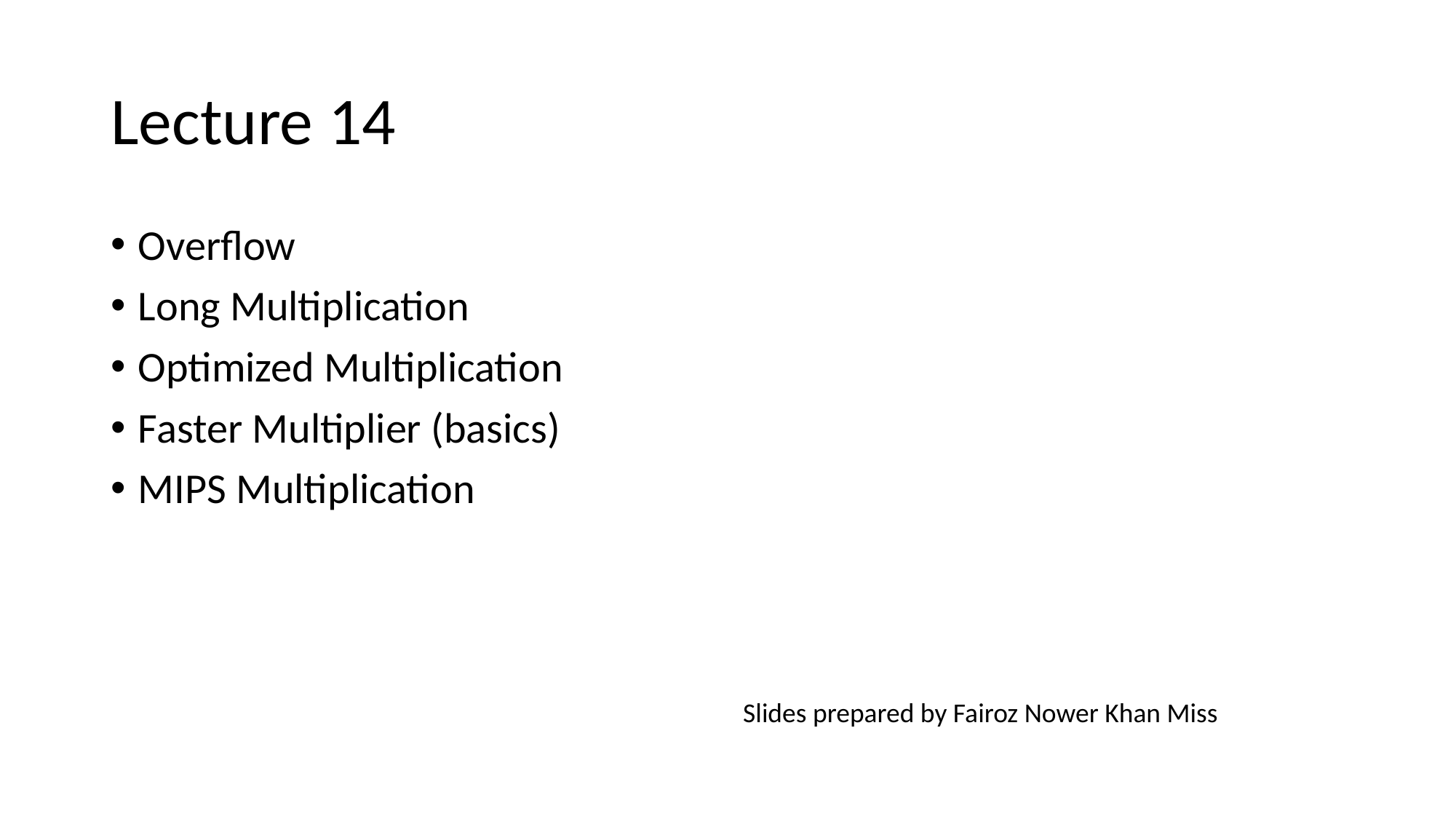

# Lecture 14
Overflow
Long Multiplication
Optimized Multiplication
Faster Multiplier (basics)
MIPS Multiplication
Slides prepared by Fairoz Nower Khan Miss